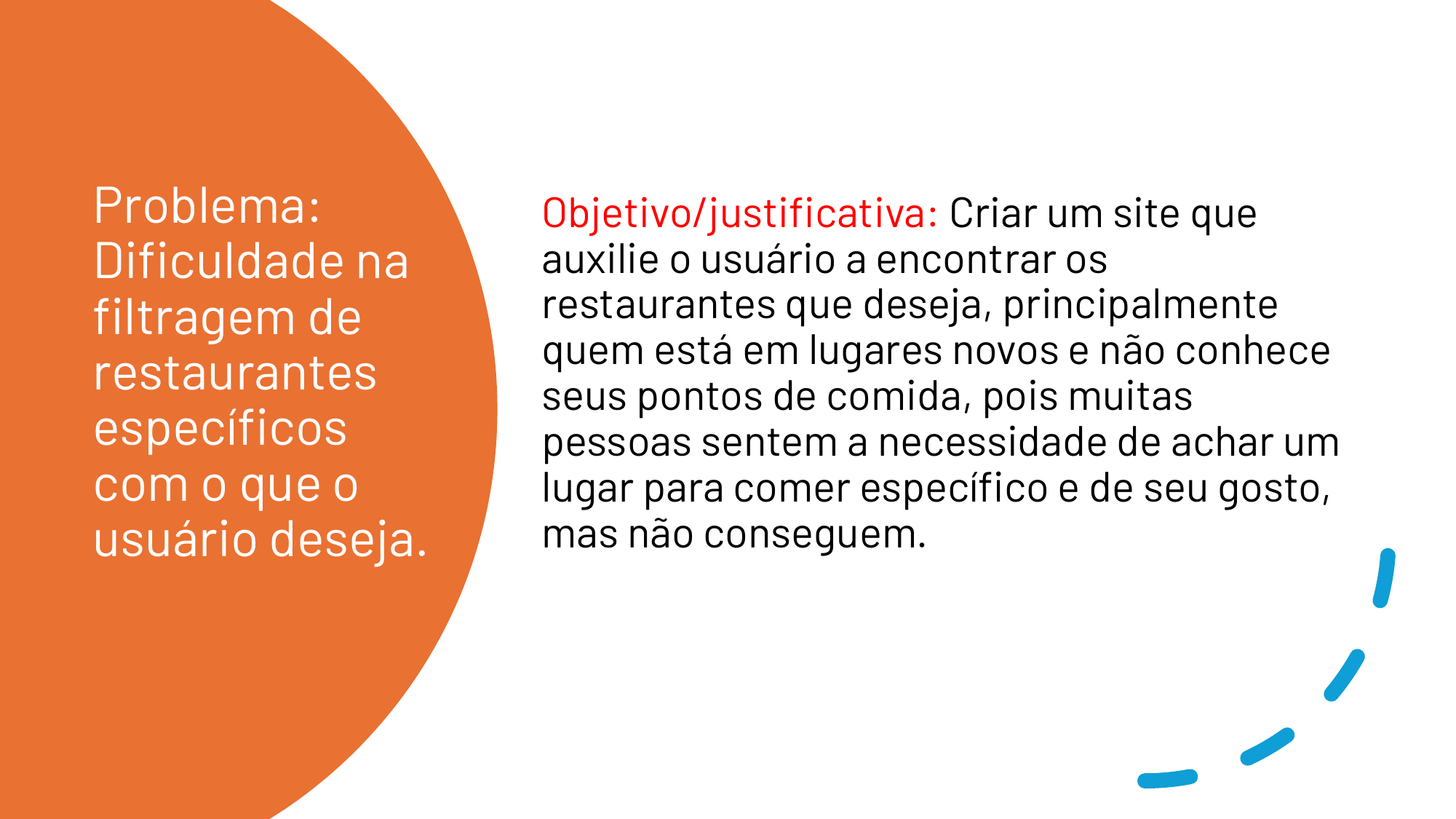

Objetivo/justificativa: Criar um site que auxilie o usuário a encontrar os restaurantes que deseja, principalmente quem está em lugares novos e não conhece seus pontos de comida, pois muitas pessoas sentem a necessidade de achar um lugar para comer específico e de seu gosto, mas não conseguem.

# Problema: Dificuldade na filtragem de restaurantes específicos com o que o usuário deseja.